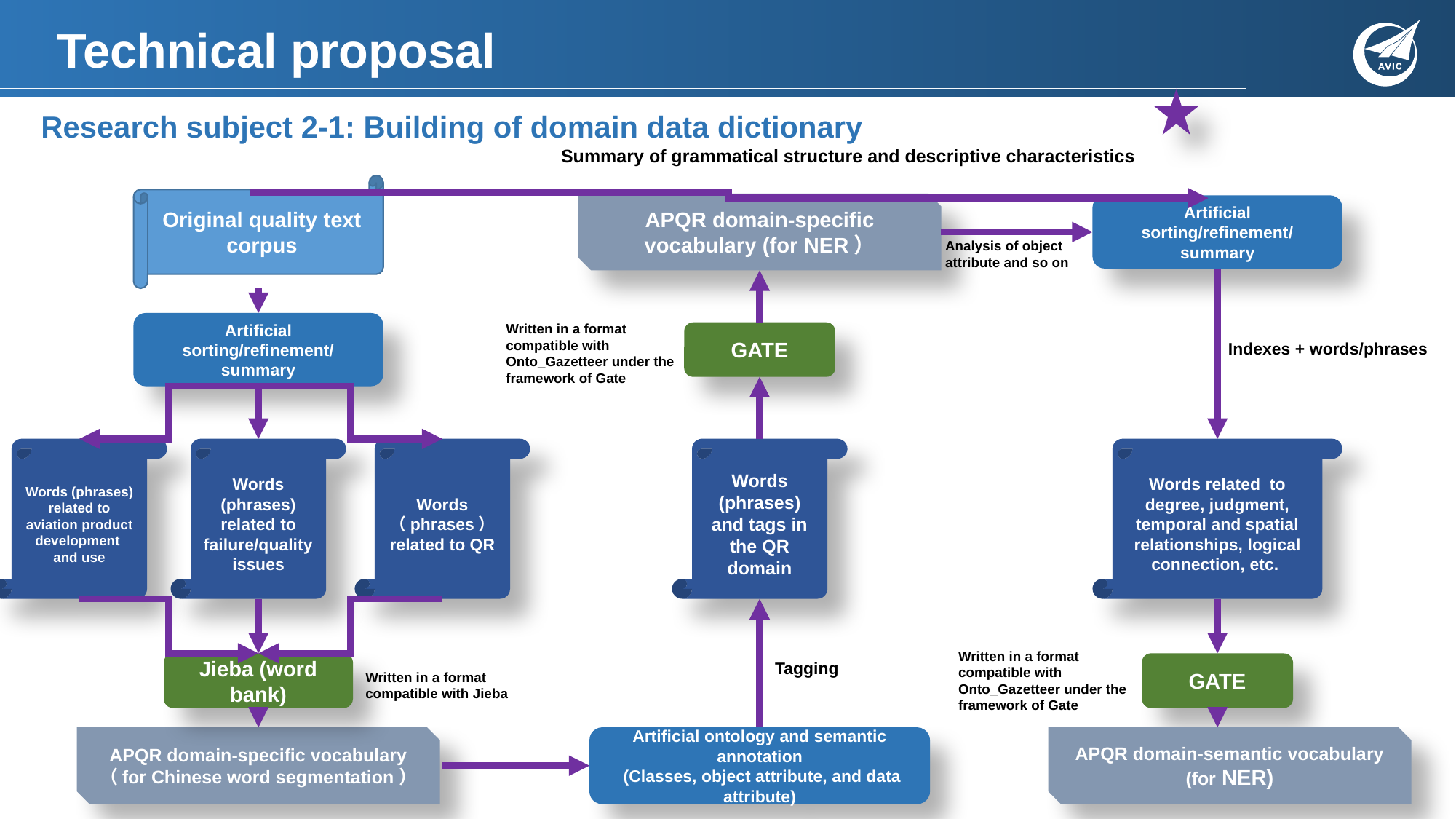

# Technical proposal

Research subject 2-1: Building of domain data dictionary
Summary of grammatical structure and descriptive characteristics
Original quality text corpus
APQR domain-specific vocabulary (for NER）
Artificial sorting/refinement/ summary
Analysis of object attribute and so on
Artificial sorting/refinement/ summary
Written in a format compatible with
Onto_Gazetteer under the framework of Gate
GATE
Indexes + words/phrases
Words （phrases） related to QR
Words (phrases) related to failure/quality issues
Words (phrases) related to aviation product development  and use
Words (phrases) and tags in the QR domain
Words related  to degree, judgment, temporal and spatial relationships, logical connection, etc.
Written in a format compatible with
Onto_Gazetteer under the framework of Gate
Tagging
Jieba (word bank)
GATE
Written in a format compatible with Jieba
APQR domain-specific vocabulary （for Chinese word segmentation）
Artificial ontology and semantic annotation
 (Classes, object attribute, and data attribute)
APQR domain-semantic vocabulary (for NER)